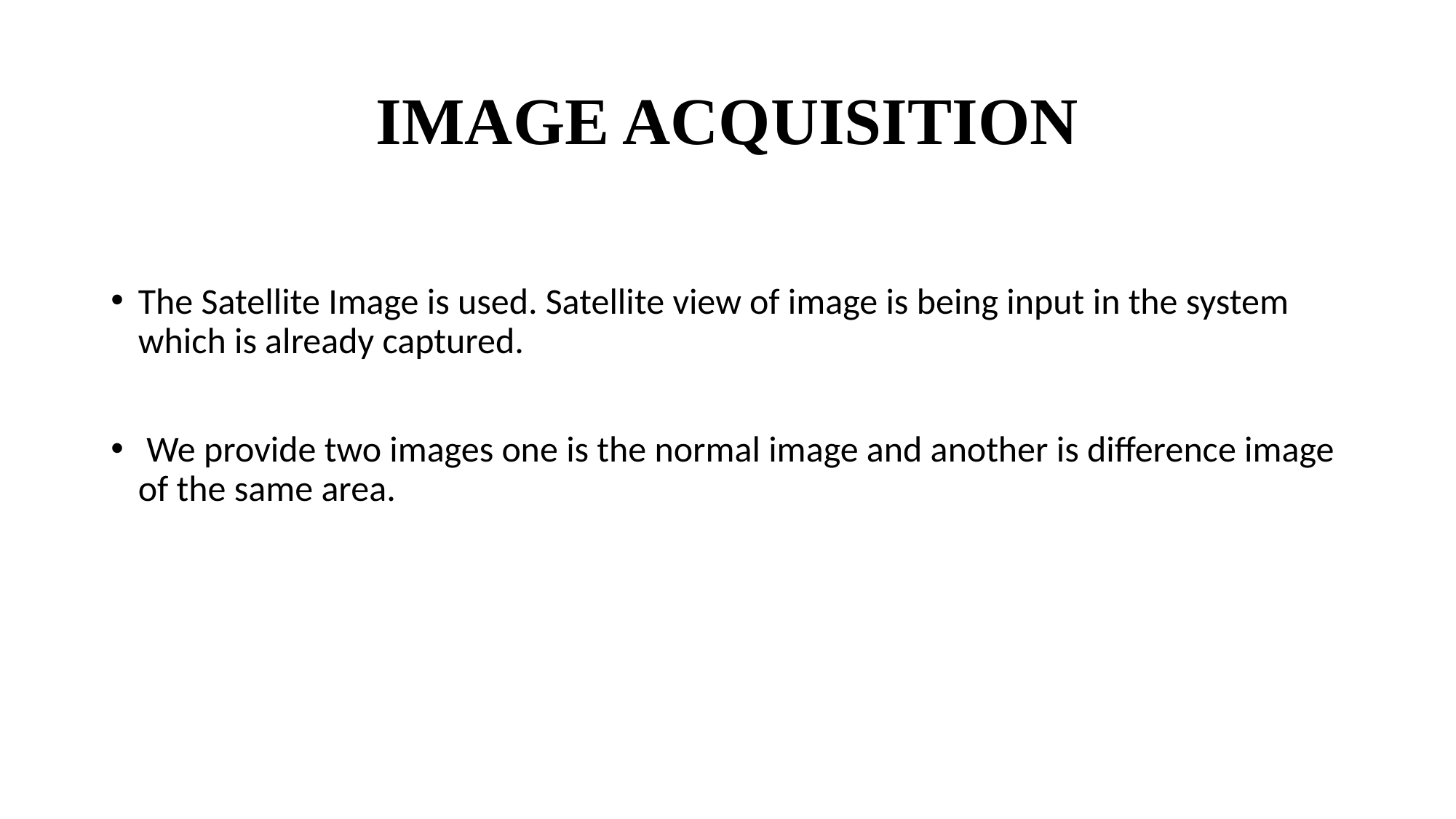

# IMAGE ACQUISITION

The Satellite Image is used. Satellite view of image is being input in the system which is already captured.

 We provide two images one is the normal image and another is difference image of the same area.